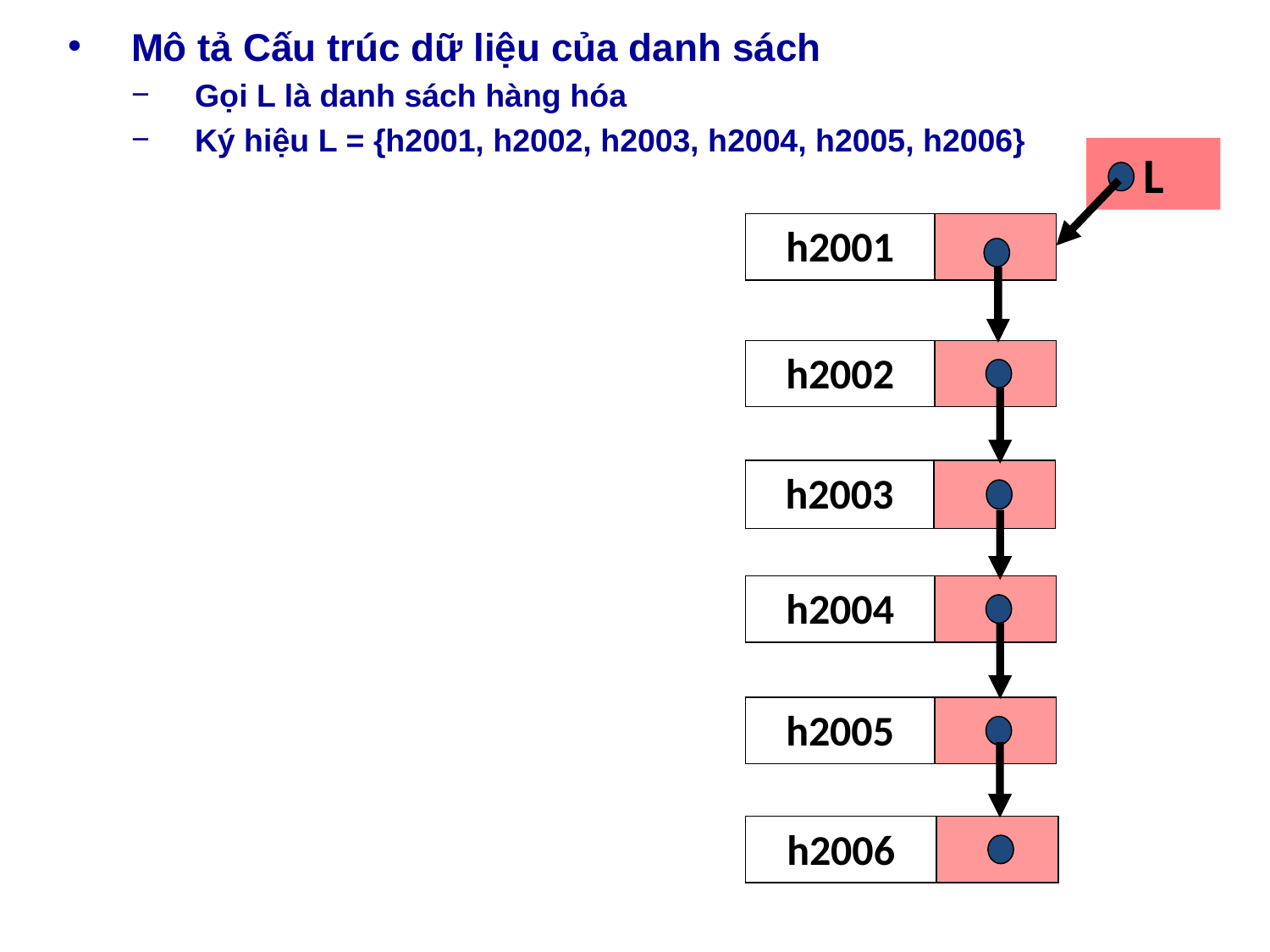

Mô tả Cấu trúc dữ liệu của danh sách
Gọi L là danh sách hàng hóa
Ký hiệu L = {h2001, h2002, h2003, h2004, h2005, h2006}
    L

h2001

h2002

h2003

h2004

h2005

h2006